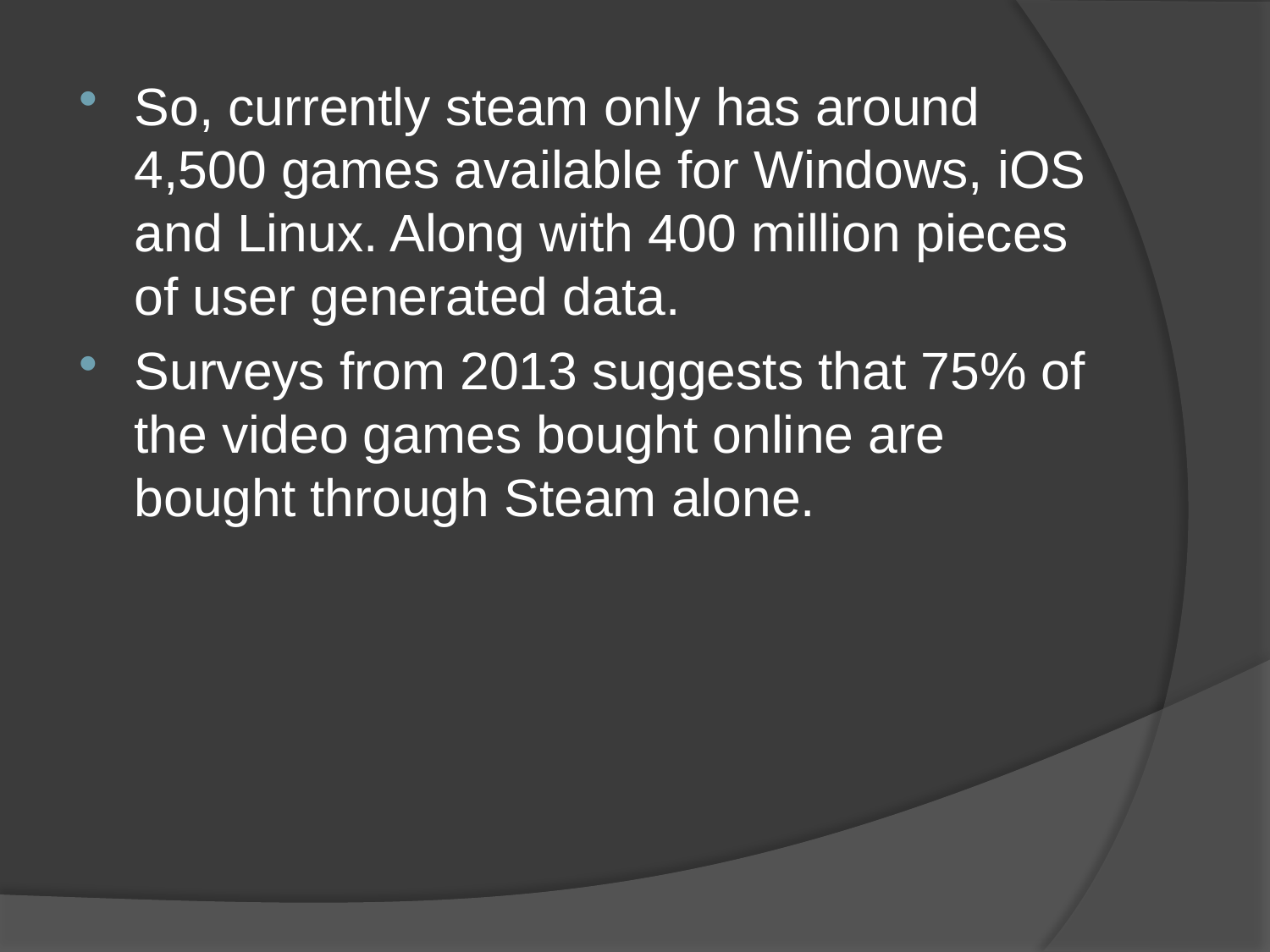

So, currently steam only has around 4,500 games available for Windows, iOS and Linux. Along with 400 million pieces of user generated data.
Surveys from 2013 suggests that 75% of the video games bought online are bought through Steam alone.